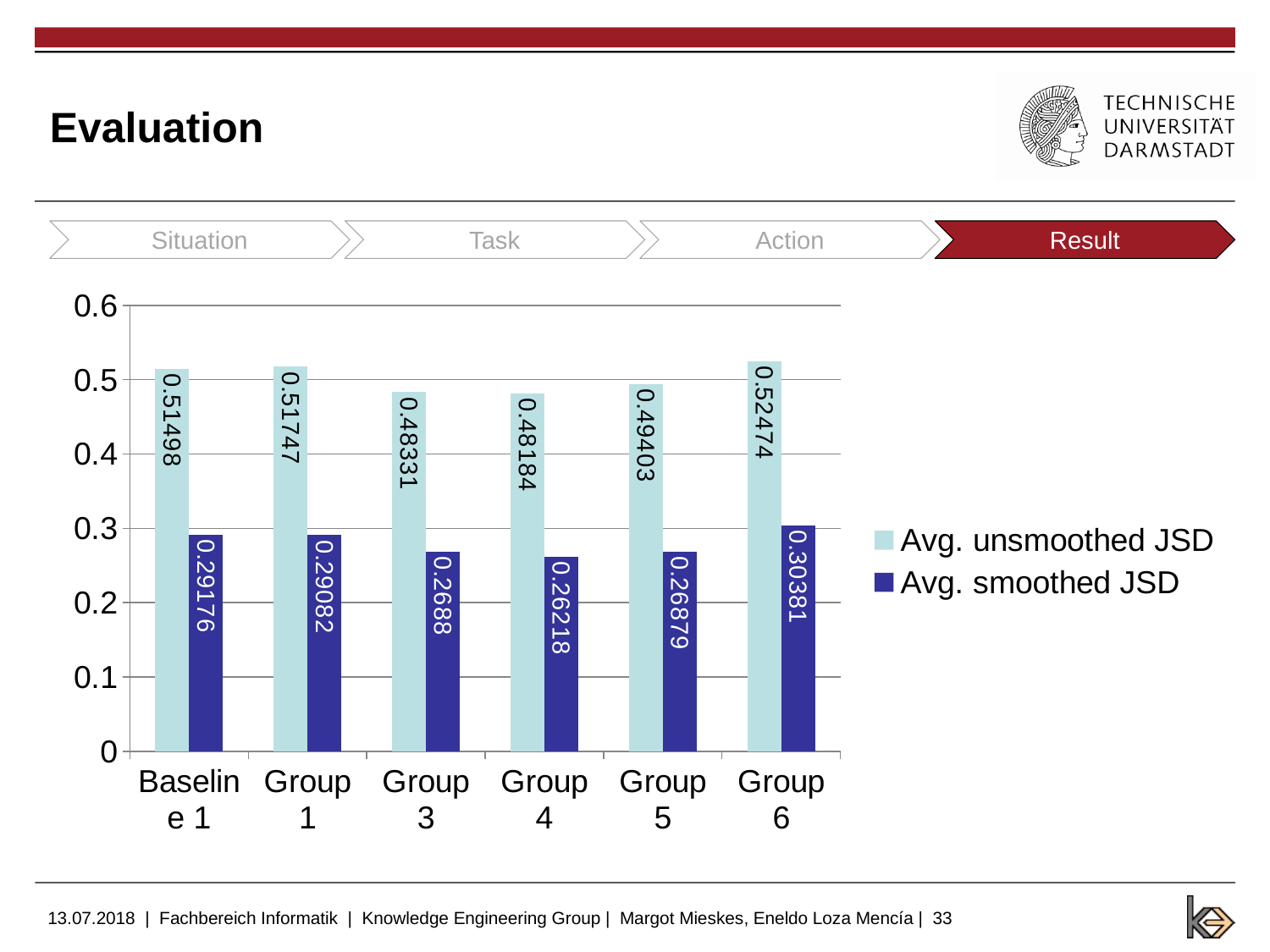

# Evaluation
Situation
Task
Action
Result

### Chart

| Category | Avg. unsmoothed JSD | Avg. smoothed JSD |
|---|---|---|
| Baseline 1 | 0.51498 | 0.29176 |
| Group 1 | 0.51747 | 0.29082 |
| Group 3 | 0.48331 | 0.2688 |
| Group 4 | 0.48184 | 0.26218 |
| Group 5 | 0.49403 | 0.26879 |
| Group 6 | 0.52474 | 0.30381 |